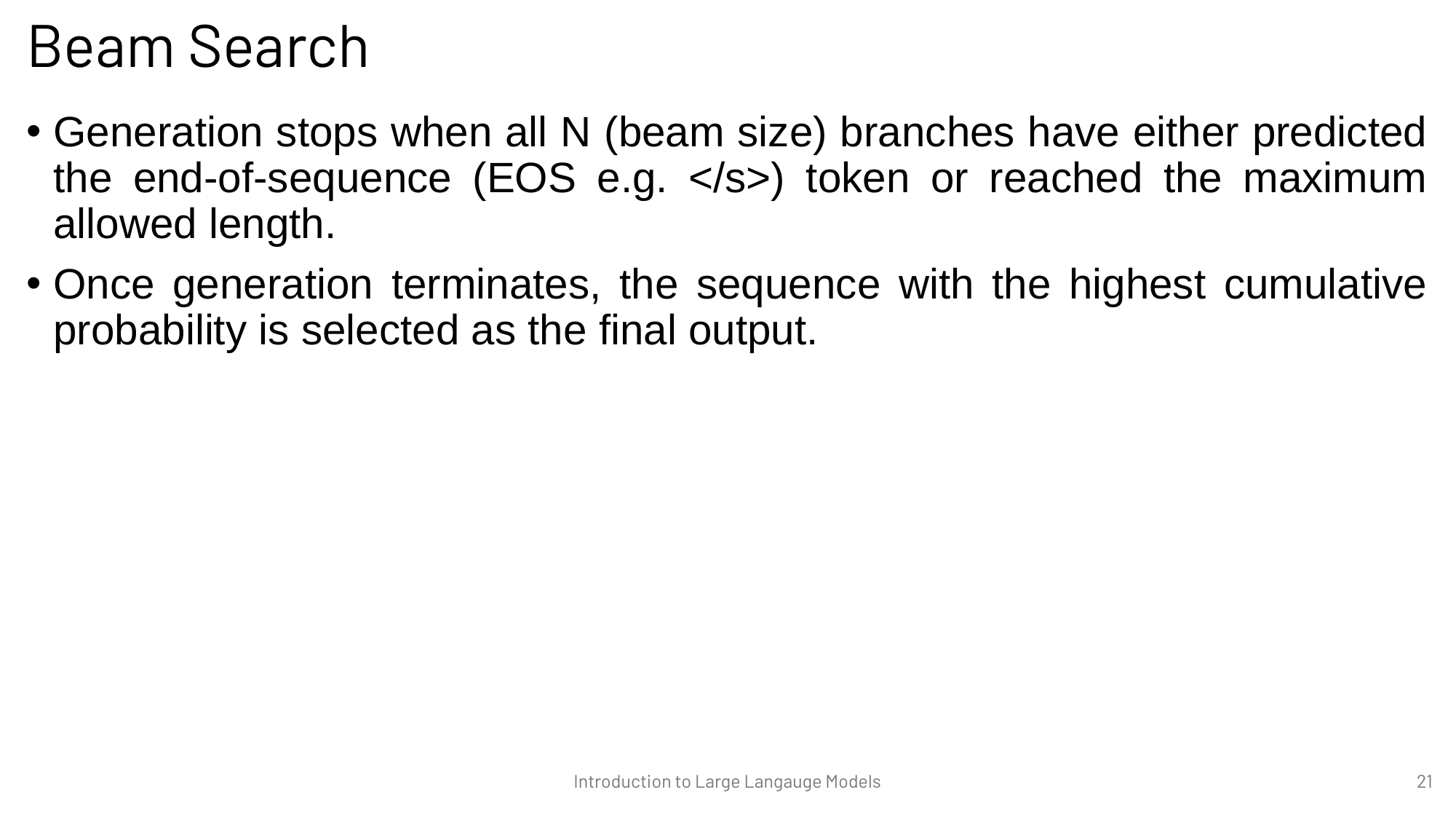

# Beam Search
Generation stops when all N (beam size) branches have either predicted the end-of-sequence (EOS e.g. </s>) token or reached the maximum allowed length.
Once generation terminates, the sequence with the highest cumulative probability is selected as the final output.

Introduction to Large Langauge Models
21